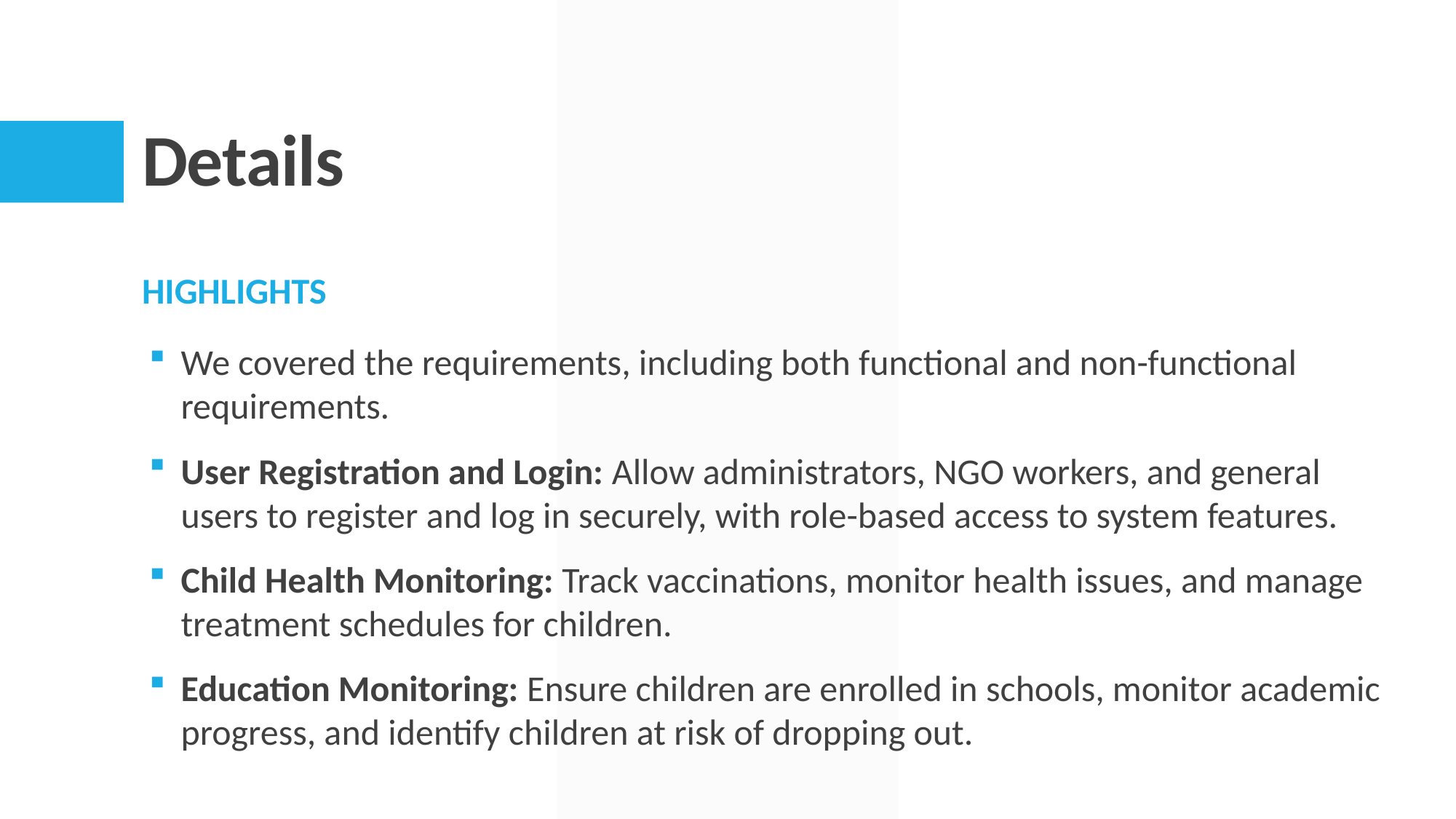

# Details
Highlights
We covered the requirements, including both functional and non-functional requirements.
User Registration and Login: Allow administrators, NGO workers, and general users to register and log in securely, with role-based access to system features.
Child Health Monitoring: Track vaccinations, monitor health issues, and manage treatment schedules for children.
Education Monitoring: Ensure children are enrolled in schools, monitor academic progress, and identify children at risk of dropping out.